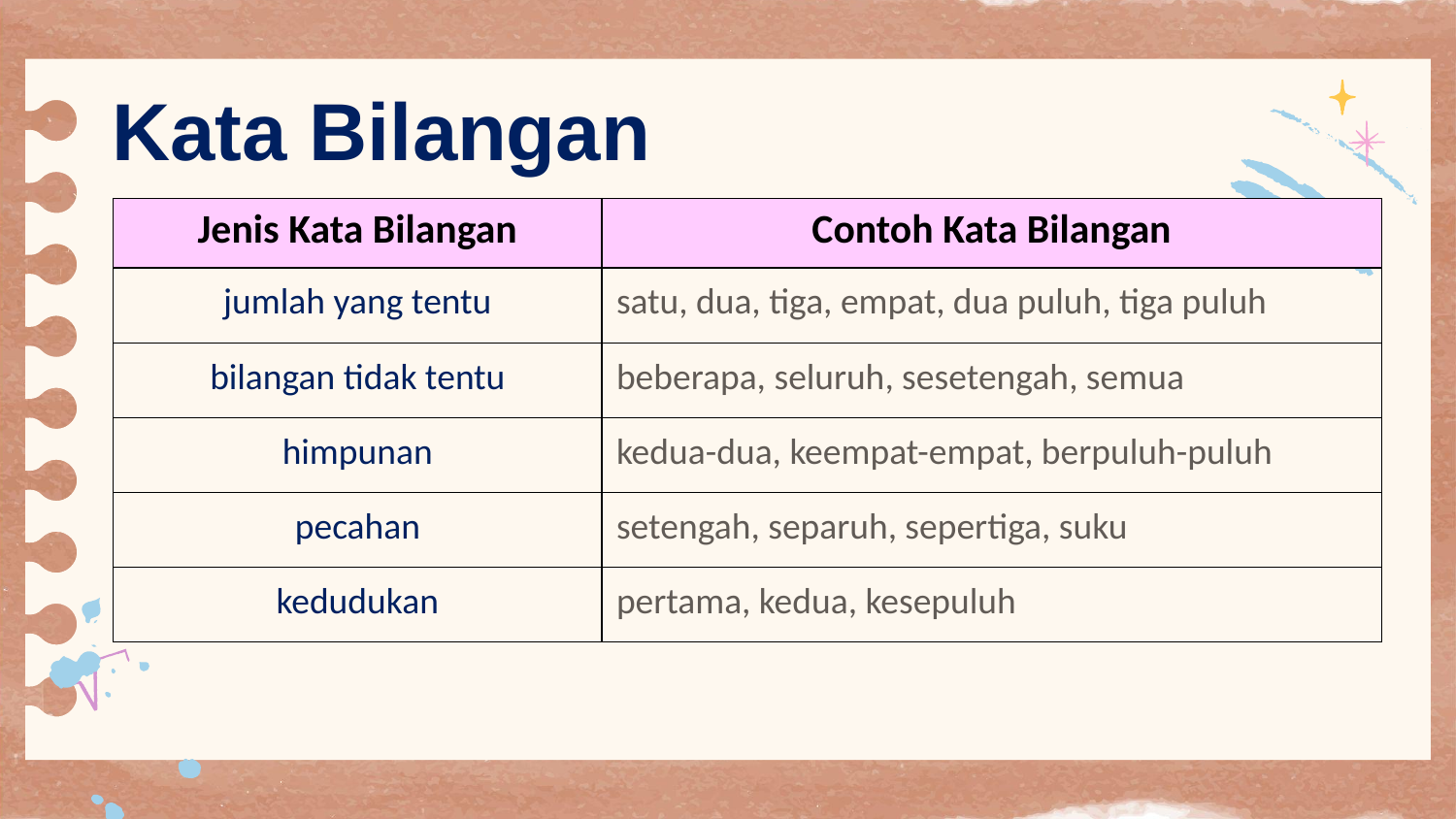

# Kata Bilangan

| Jenis Kata Bilangan | Contoh Kata Bilangan |
| --- | --- |
| jumlah yang tentu | satu, dua, tiga, empat, dua puluh, tiga puluh |
| bilangan tidak tentu | beberapa, seluruh, sesetengah, semua |
| himpunan | kedua-dua, keempat-empat, berpuluh-puluh |
| pecahan | setengah, separuh, sepertiga, suku |
| kedudukan | pertama, kedua, kesepuluh |